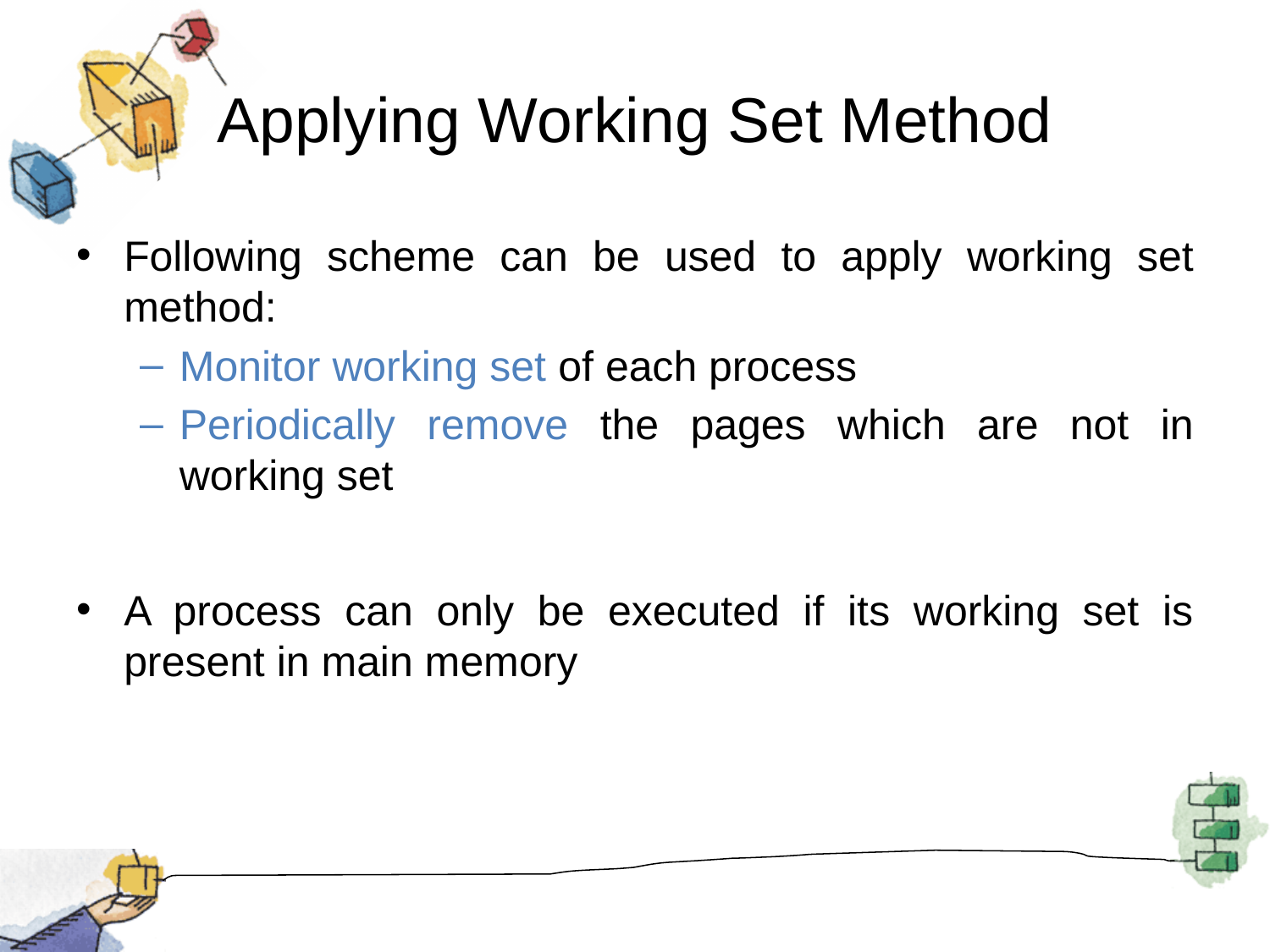

# Applying Working Set Method
Following scheme can be used to apply working set method:
Monitor working set of each process
Periodically remove the pages which are not in working set

A process can only be executed if its working set is present in main memory